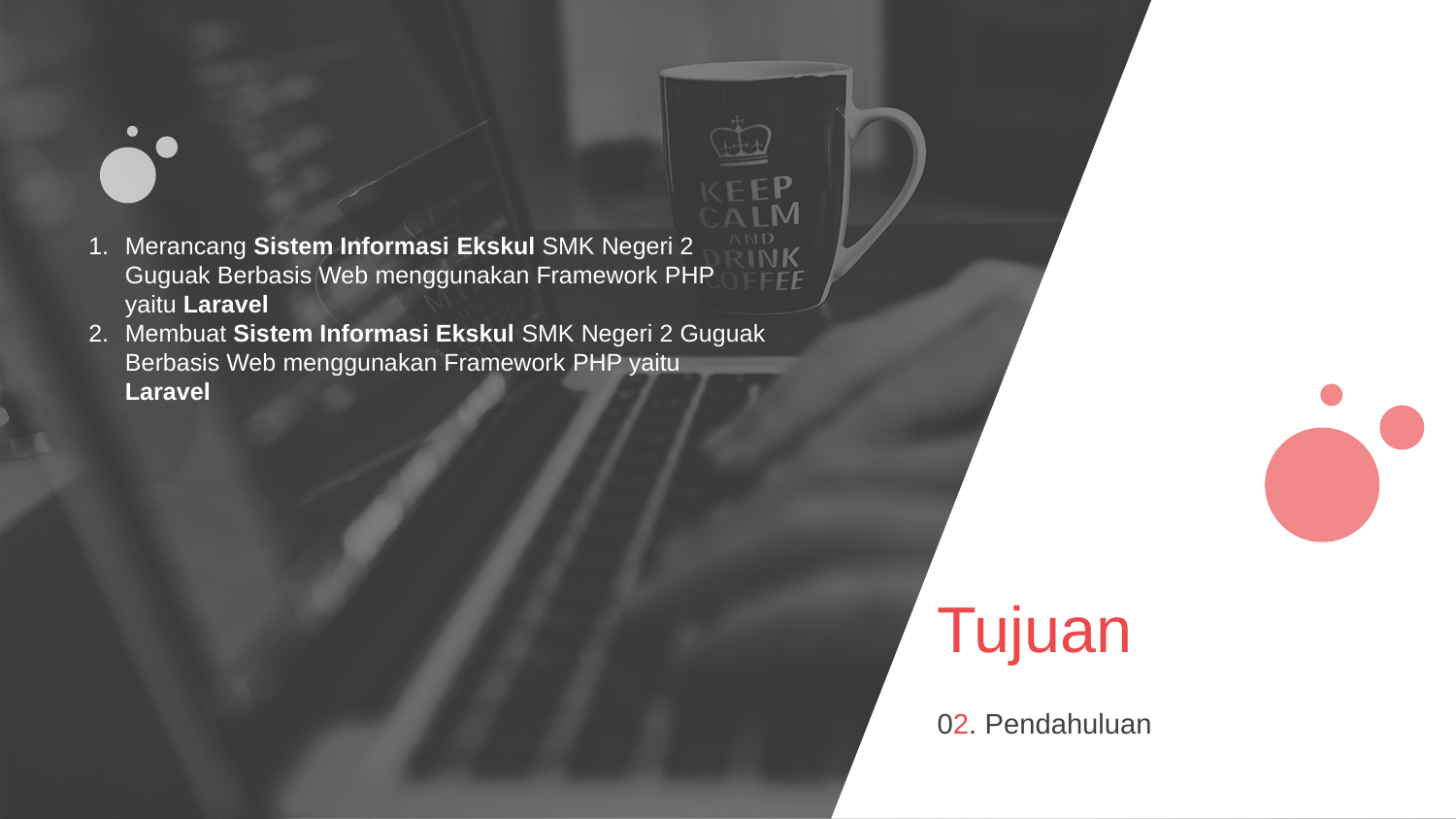

Merancang Sistem Informasi Ekskul SMK Negeri 2 Guguak Berbasis Web menggunakan Framework PHP yaitu Laravel
Membuat Sistem Informasi Ekskul SMK Negeri 2 Guguak Berbasis Web menggunakan Framework PHP yaitu Laravel

Tujuan
02. Pendahuluan